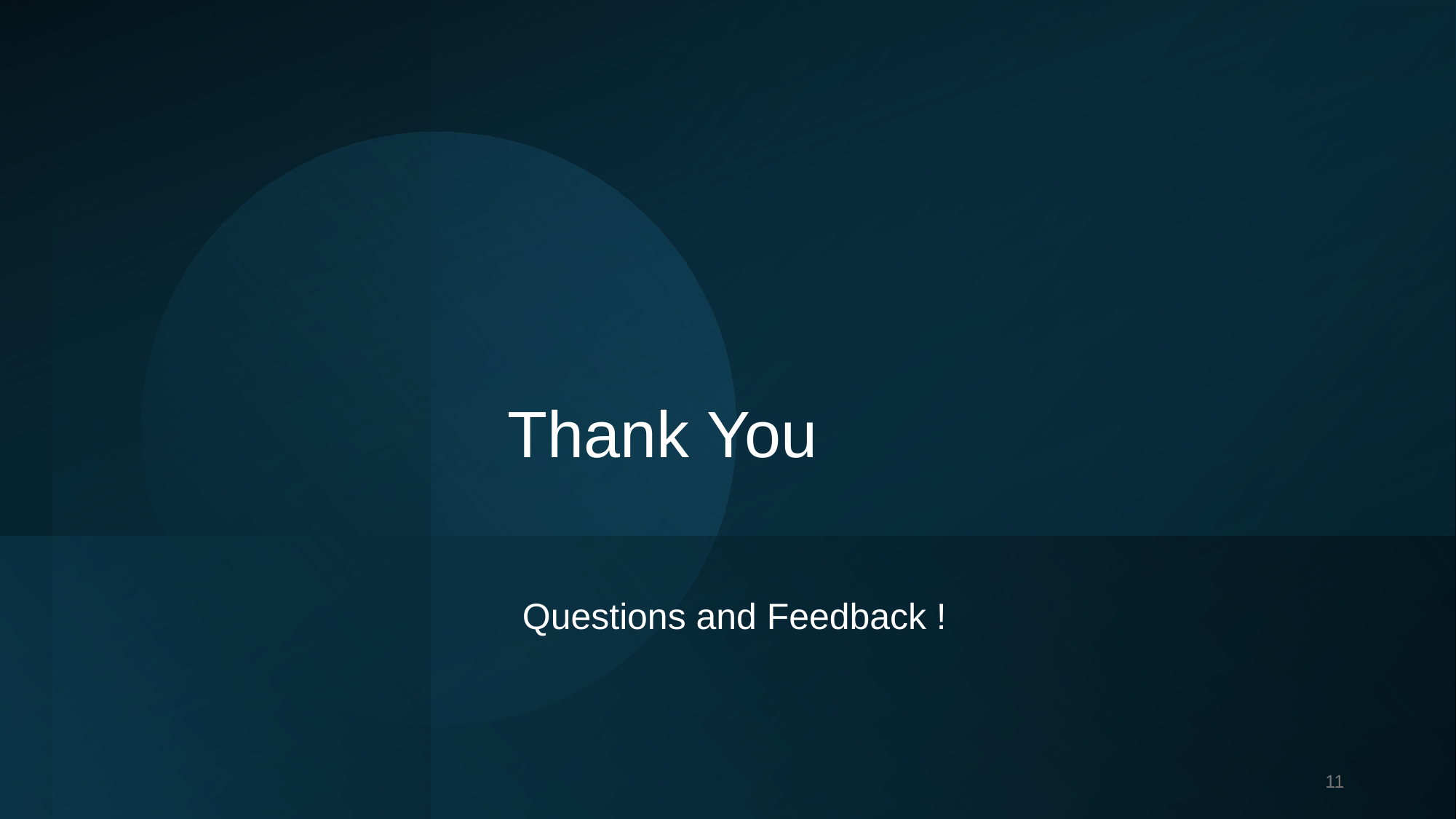

# Thank You

Questions and Feedback !
11